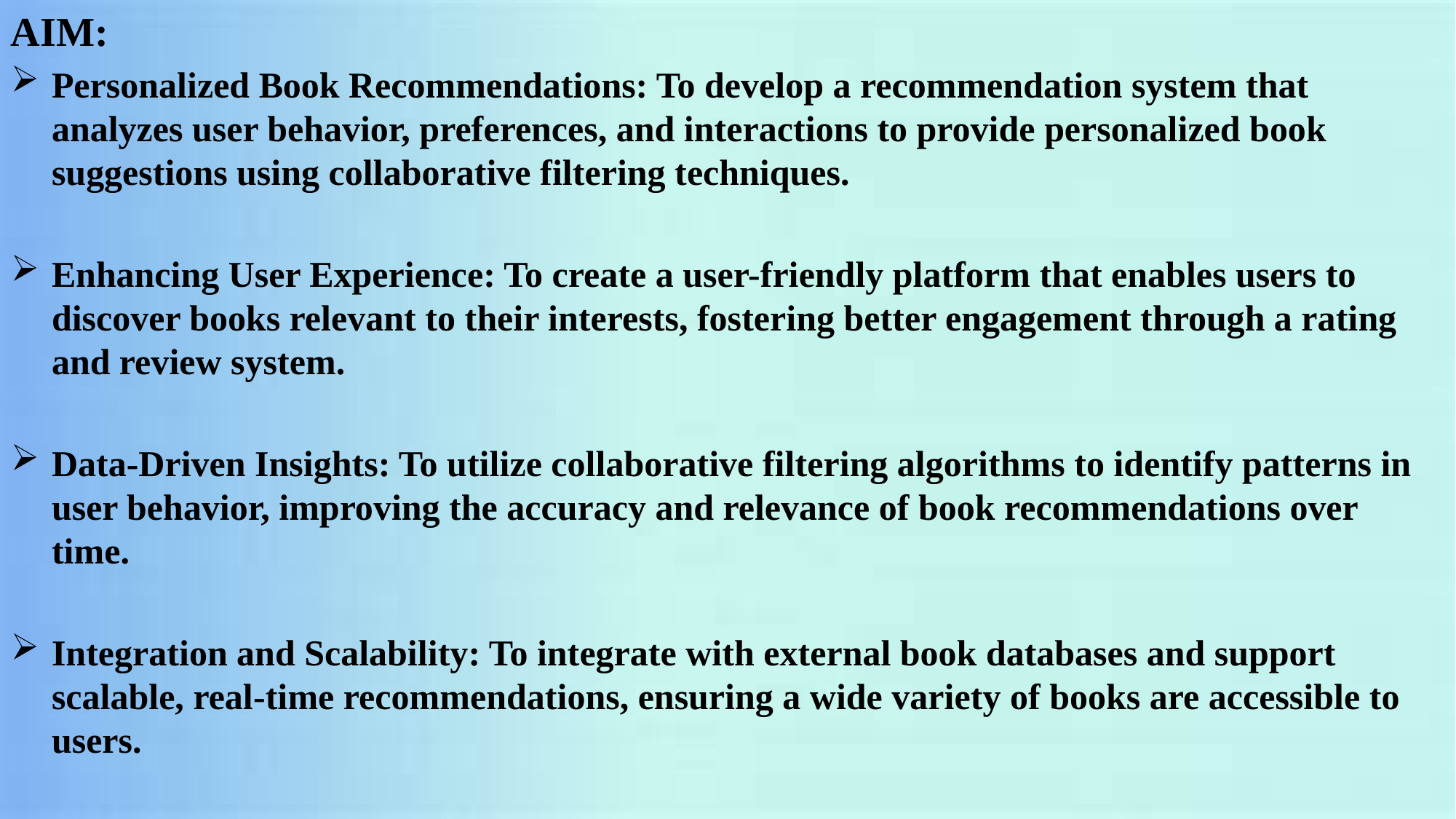

AIM:
Personalized Book Recommendations: To develop a recommendation system that analyzes user behavior, preferences, and interactions to provide personalized book suggestions using collaborative filtering techniques.

Enhancing User Experience: To create a user-friendly platform that enables users to discover books relevant to their interests, fostering better engagement through a rating and review system.

Data-Driven Insights: To utilize collaborative filtering algorithms to identify patterns in user behavior, improving the accuracy and relevance of book recommendations over time.

Integration and Scalability: To integrate with external book databases and support scalable, real-time recommendations, ensuring a wide variety of books are accessible to users.